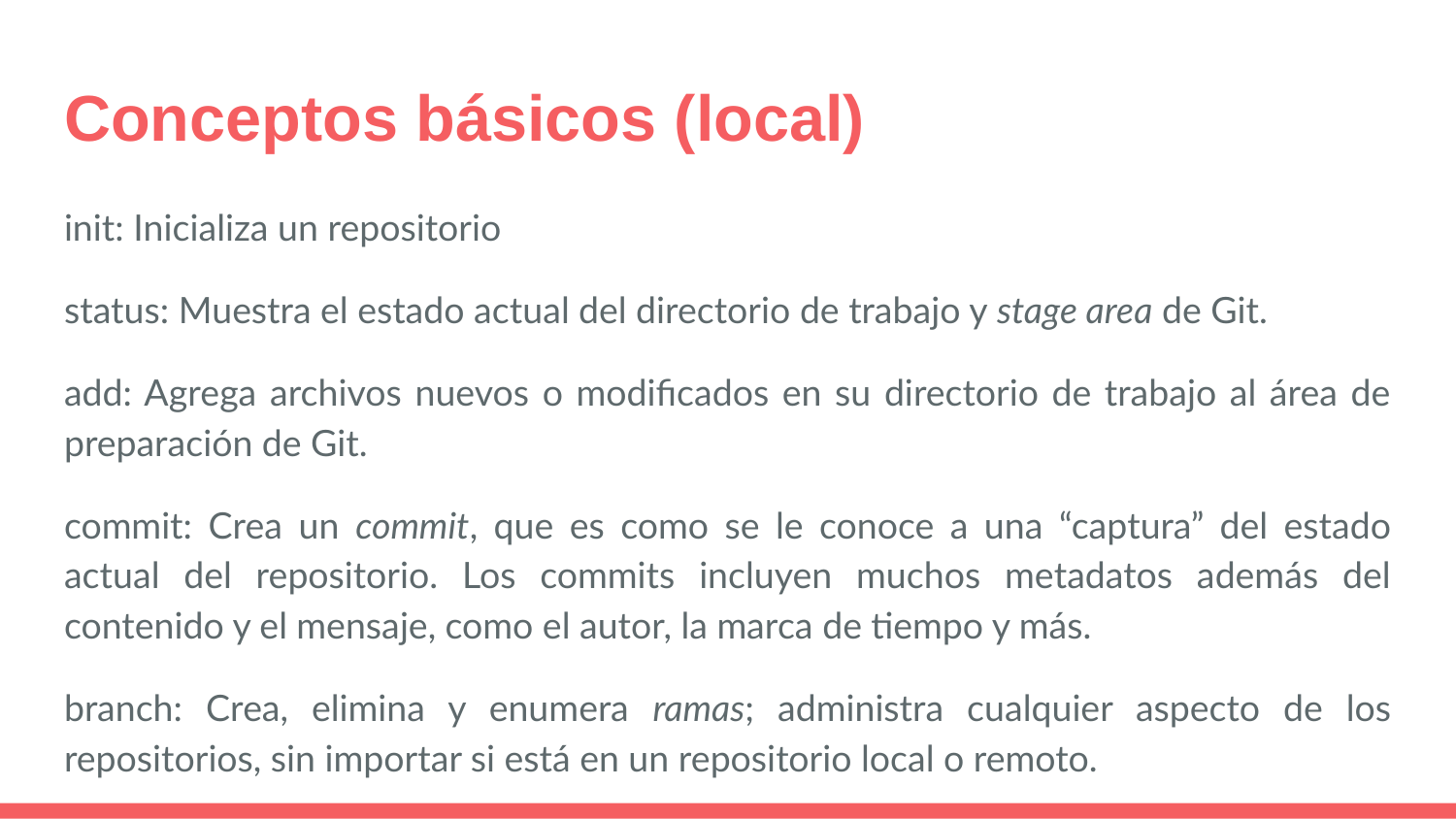

# Conceptos básicos (local)
init: Inicializa un repositorio
status: Muestra el estado actual del directorio de trabajo y stage area de Git.
add: Agrega archivos nuevos o modificados en su directorio de trabajo al área de preparación de Git.
commit: Crea un commit, que es como se le conoce a una “captura” del estado actual del repositorio. Los commits incluyen muchos metadatos además del contenido y el mensaje, como el autor, la marca de tiempo y más.
branch: Crea, elimina y enumera ramas; administra cualquier aspecto de los repositorios, sin importar si está en un repositorio local o remoto.